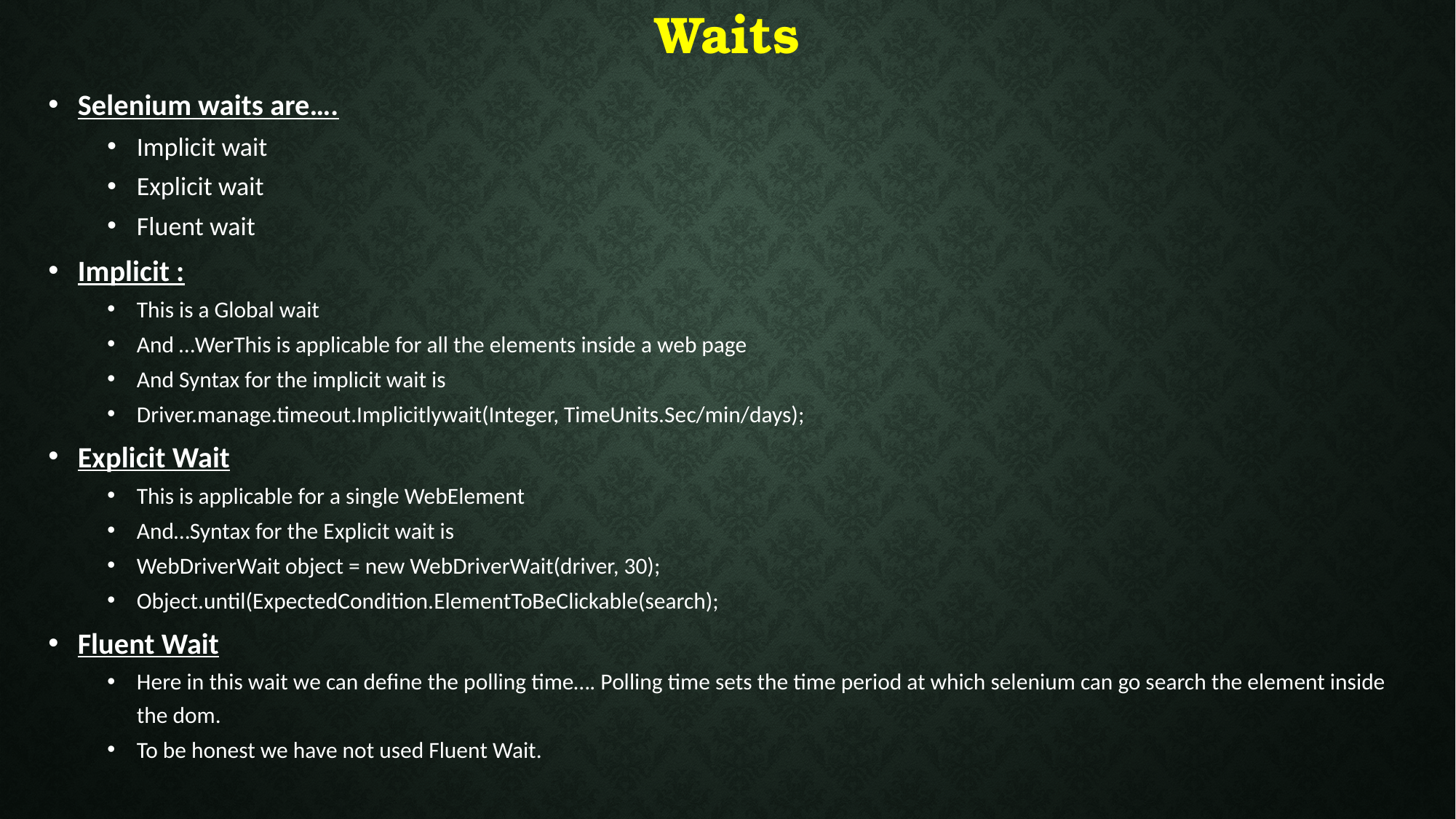

# Waits
Selenium waits are….
Implicit wait
Explicit wait
Fluent wait
Implicit :
This is a Global wait
And …WerThis is applicable for all the elements inside a web page
And Syntax for the implicit wait is
Driver.manage.timeout.Implicitlywait(Integer, TimeUnits.Sec/min/days);
Explicit Wait
This is applicable for a single WebElement
And…Syntax for the Explicit wait is
WebDriverWait object = new WebDriverWait(driver, 30);
Object.until(ExpectedCondition.ElementToBeClickable(search);
Fluent Wait
Here in this wait we can define the polling time…. Polling time sets the time period at which selenium can go search the element inside the dom.
To be honest we have not used Fluent Wait.